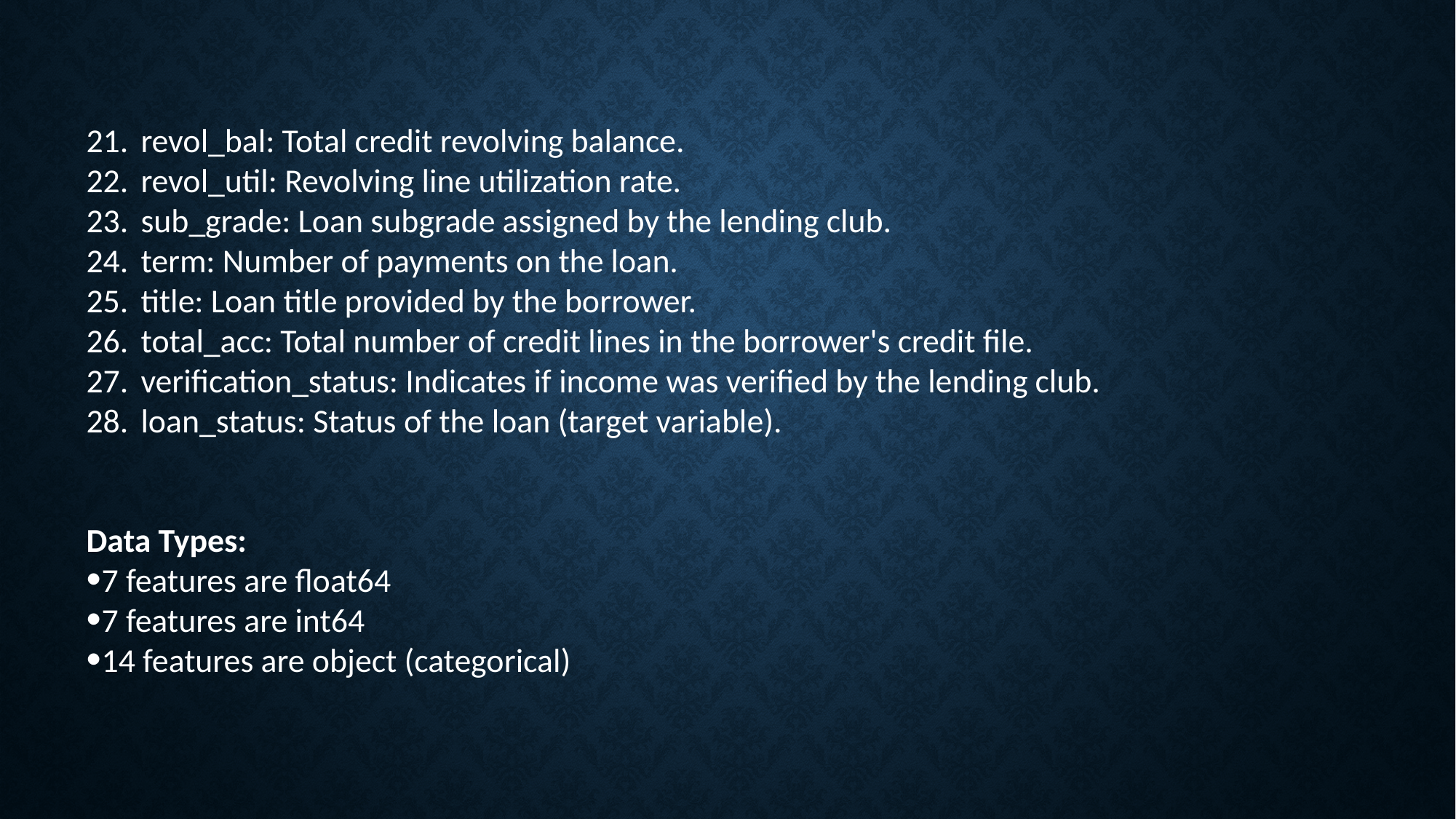

revol_bal: Total credit revolving balance.
revol_util: Revolving line utilization rate.
sub_grade: Loan subgrade assigned by the lending club.
term: Number of payments on the loan.
title: Loan title provided by the borrower.
total_acc: Total number of credit lines in the borrower's credit file.
verification_status: Indicates if income was verified by the lending club.
loan_status: Status of the loan (target variable).

Data Types:
7 features are float64
7 features are int64
14 features are object (categorical)